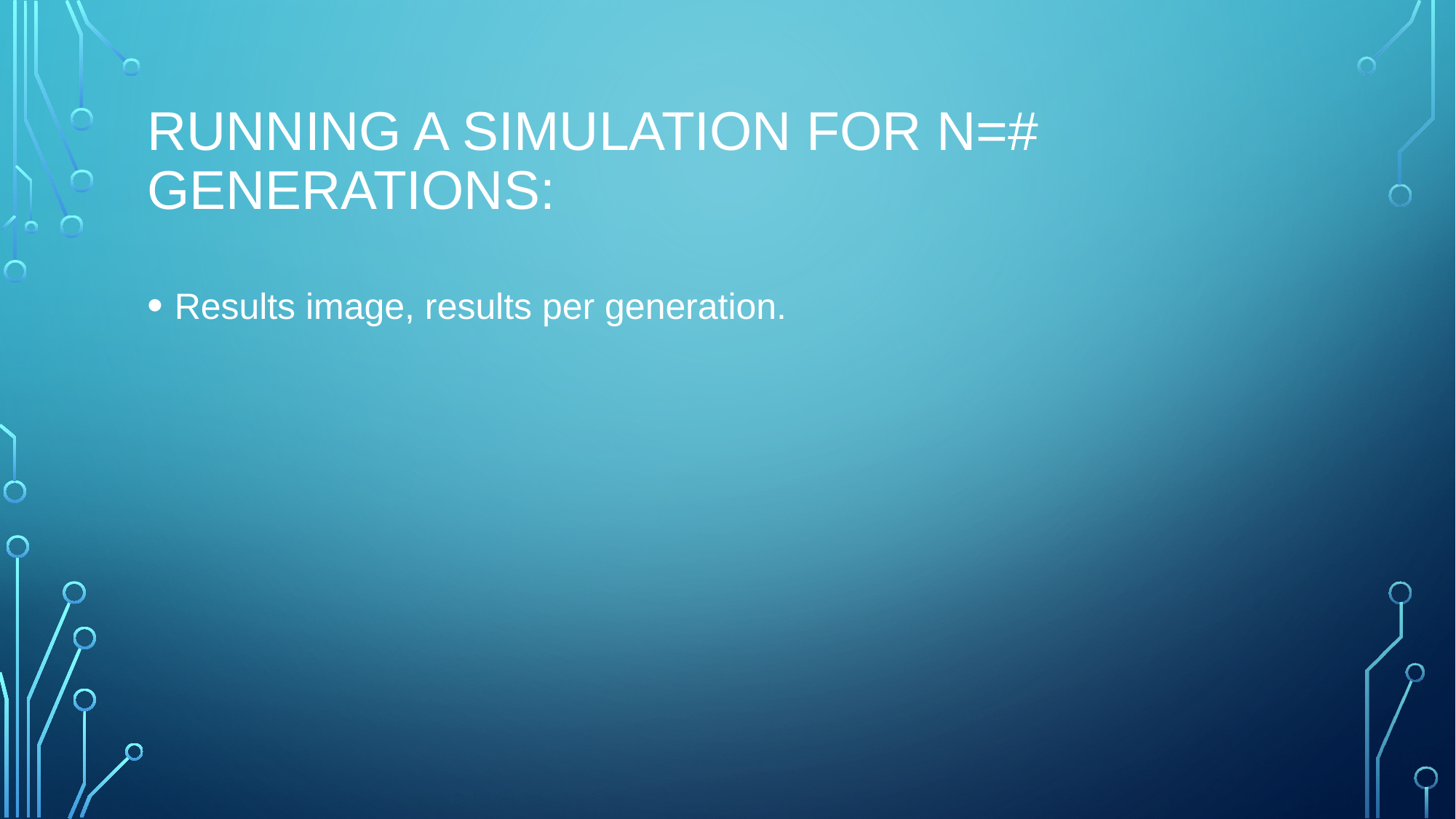

# Running a simulation for N=# generations:
Results image, results per generation.